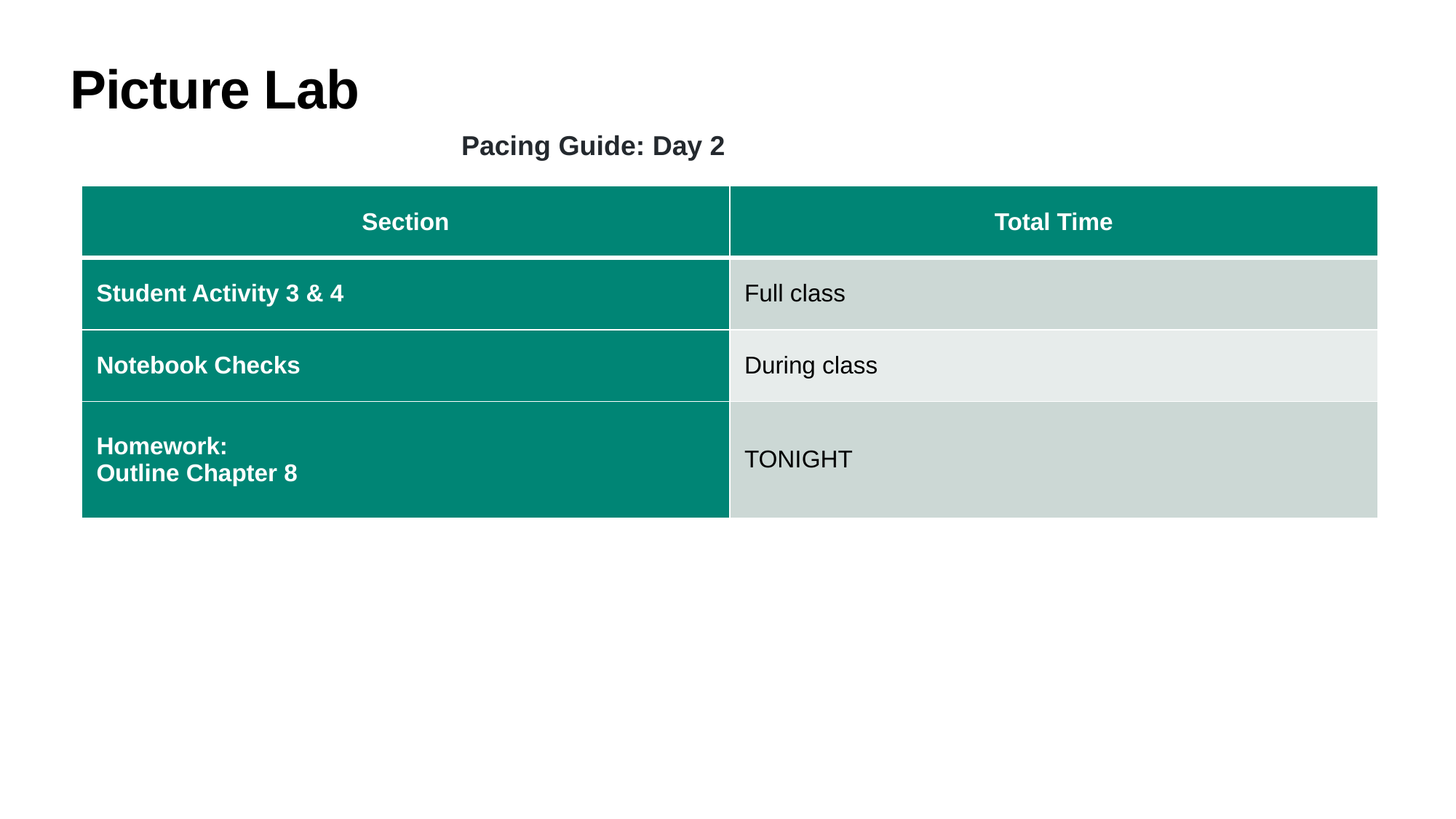

# Picture Lab
Pacing Guide: Day 2
| Section | Total Time |
| --- | --- |
| Student Activity 3 & 4 | Full class |
| Notebook Checks | During class |
| Homework: Outline Chapter 8 | TONIGHT |